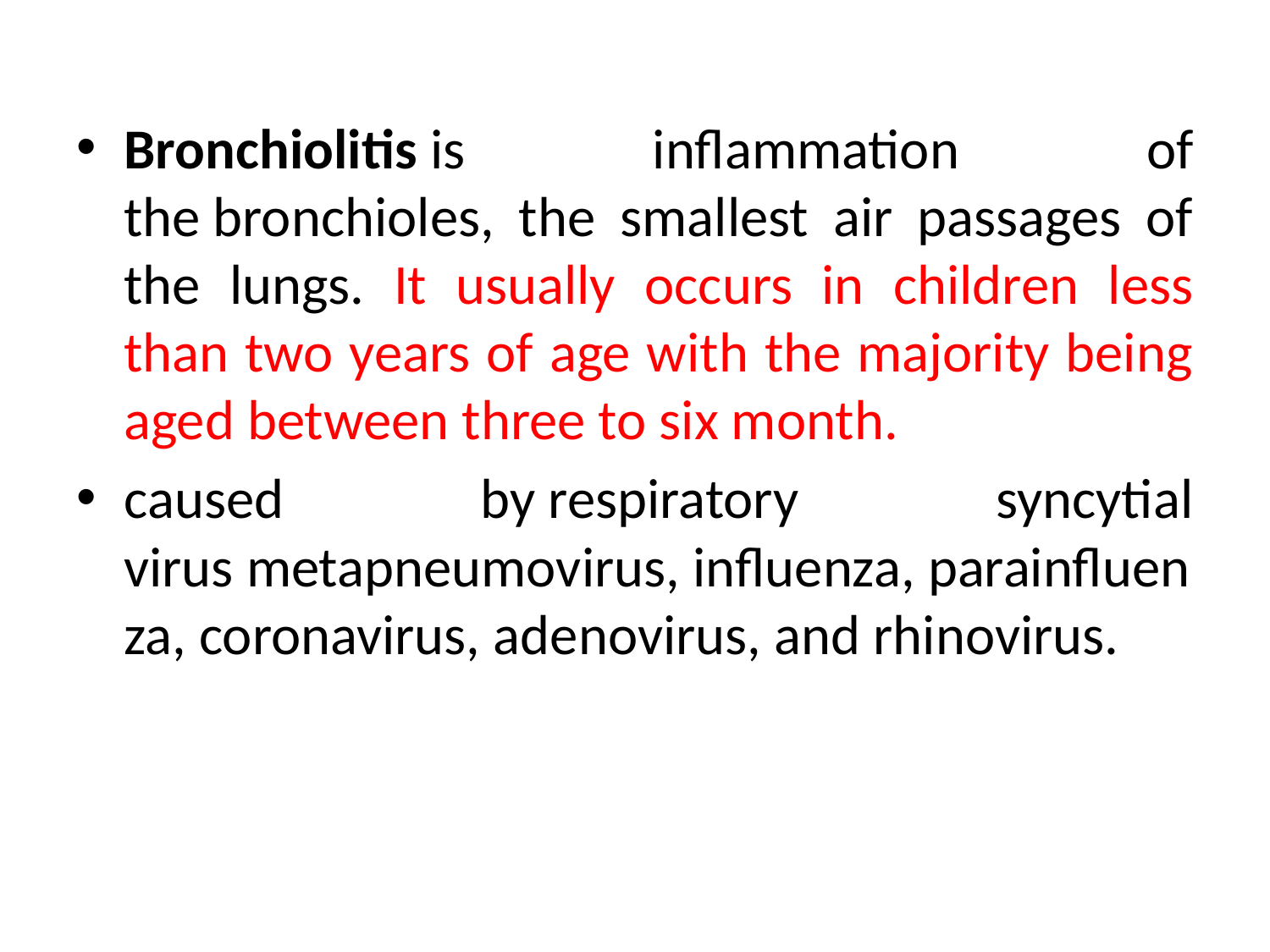

Bronchiolitis is inflammation of the bronchioles, the smallest air passages of the lungs. It usually occurs in children less than two years of age with the majority being aged between three to six month.
caused by respiratory syncytial virus metapneumovirus, influenza, parainfluenza, coronavirus, adenovirus, and rhinovirus.